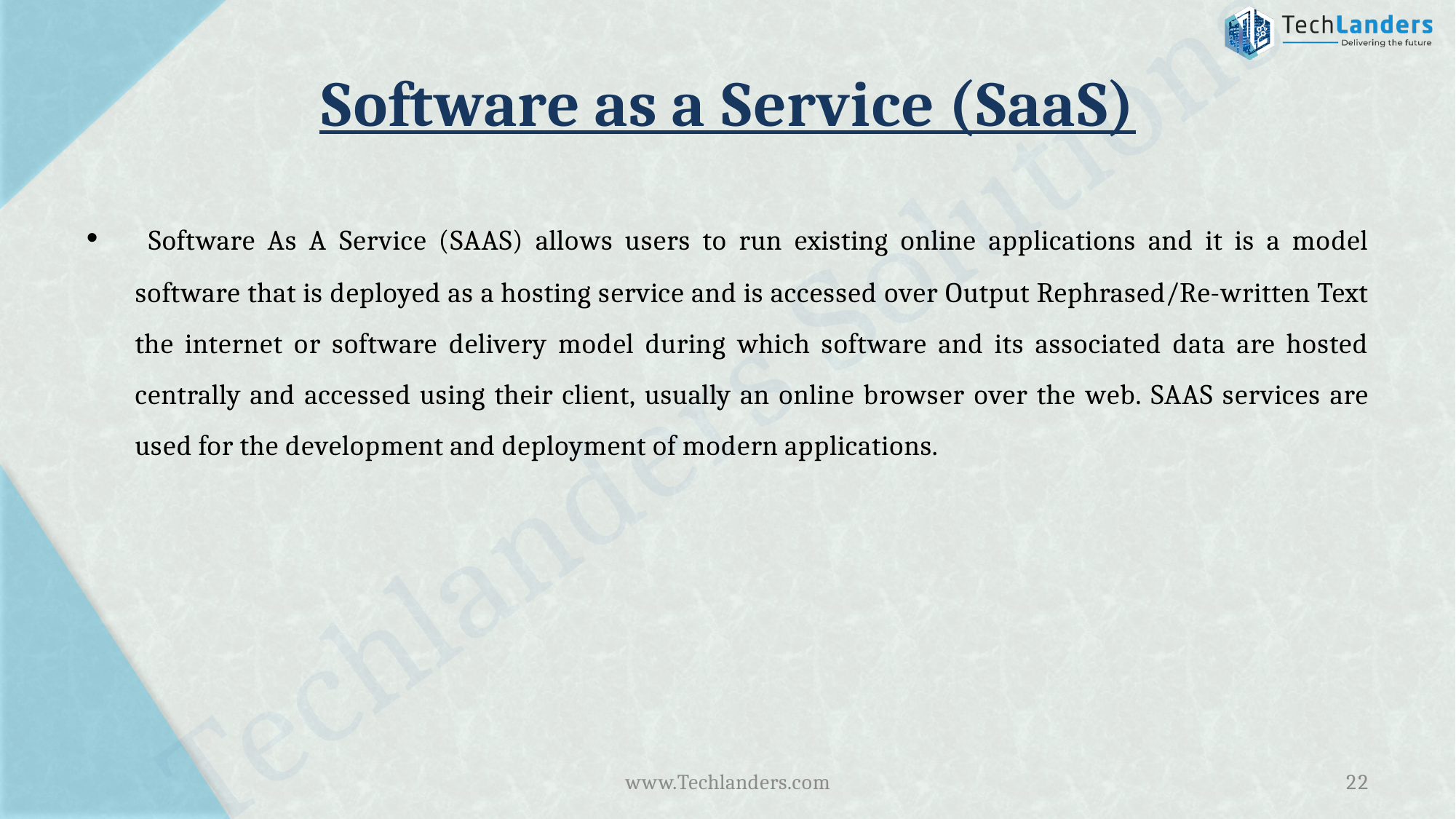

# Software as a Service (SaaS)
 Software As A Service (SAAS) allows users to run existing online applications and it is a model software that is deployed as a hosting service and is accessed over Output Rephrased/Re-written Text the internet or software delivery model during which software and its associated data are hosted centrally and accessed using their client, usually an online browser over the web. SAAS services are used for the development and deployment of modern applications.

www.Techlanders.com
22